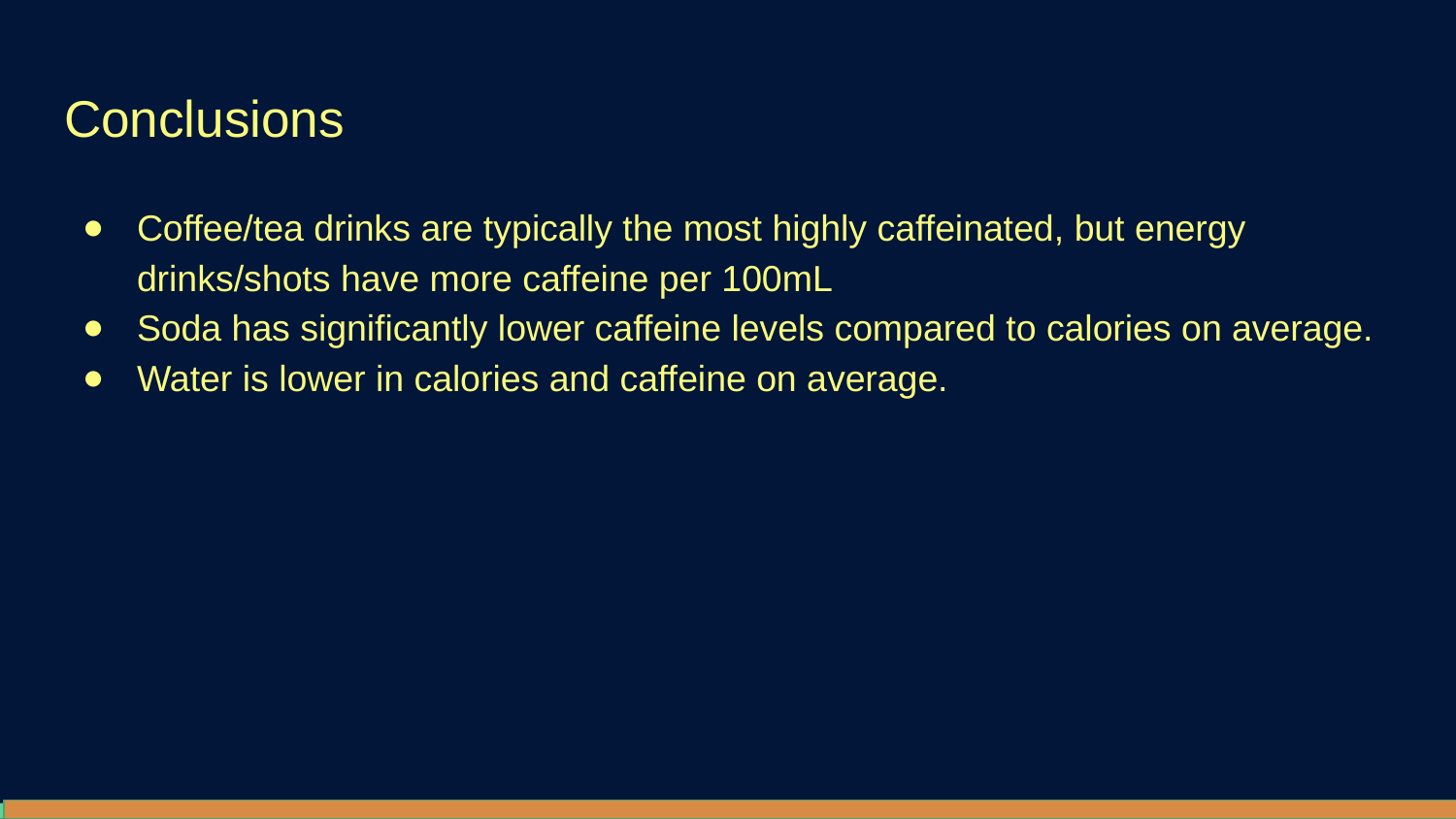

# Conclusions
Coffee/tea drinks are typically the most highly caffeinated, but energy drinks/shots have more caffeine per 100mL
Soda has significantly lower caffeine levels compared to calories on average.
Water is lower in calories and caffeine on average.